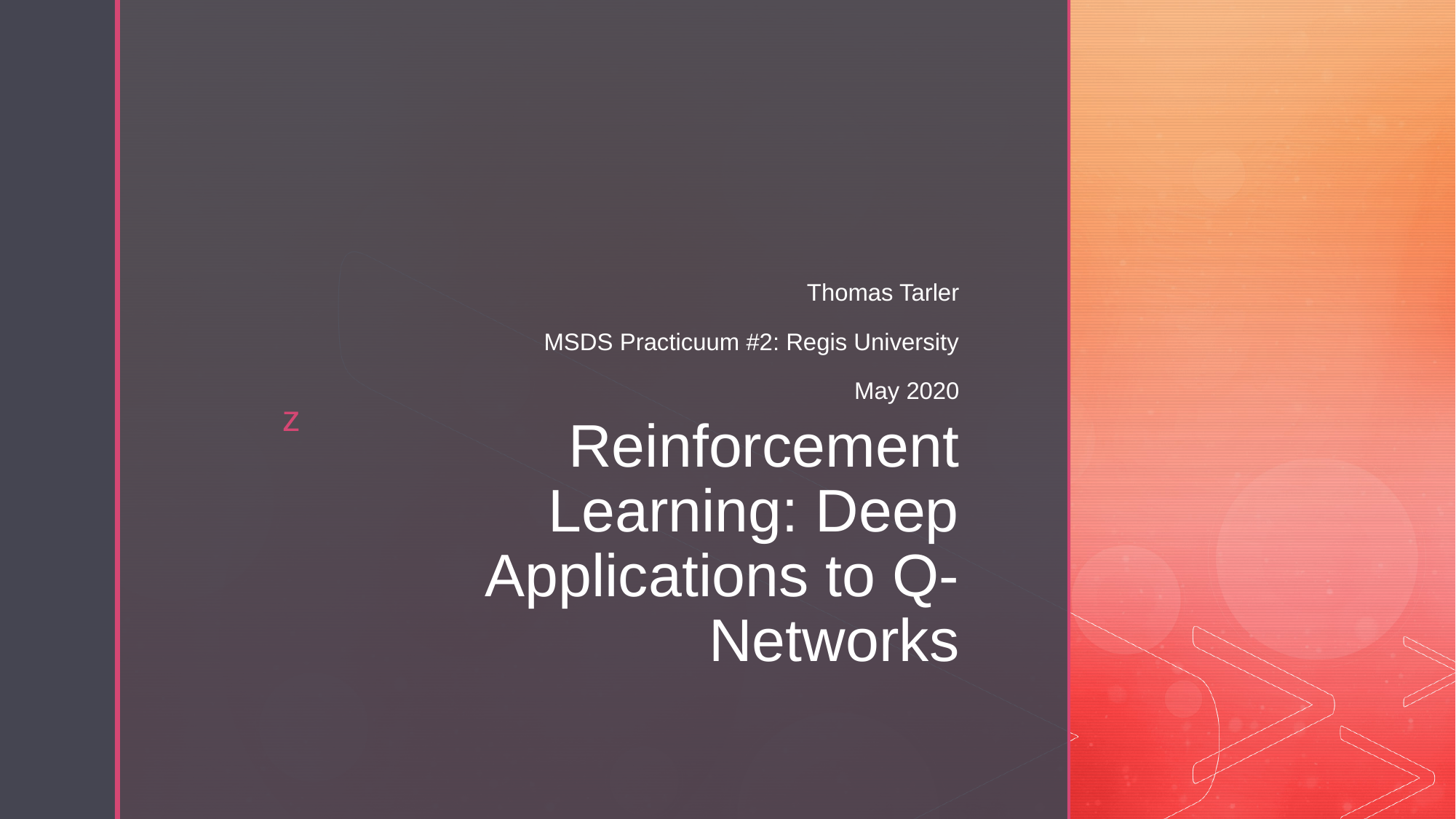

Thomas Tarler
MSDS Practicuum #2: Regis University
May 2020
# Reinforcement Learning: Deep Applications to Q-Networks